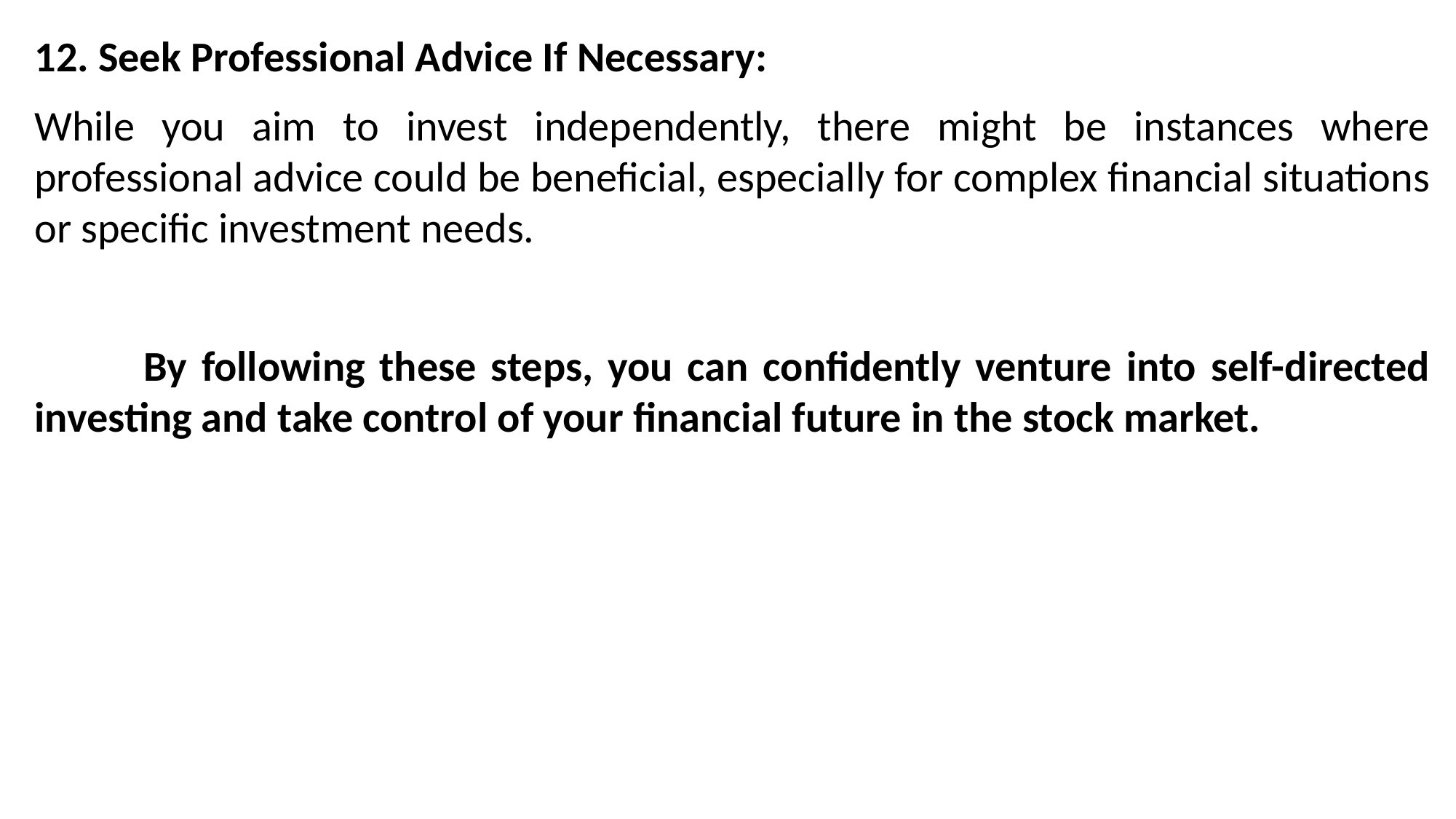

12. Seek Professional Advice If Necessary:
While you aim to invest independently, there might be instances where professional advice could be beneficial, especially for complex financial situations or specific investment needs.

	By following these steps, you can confidently venture into self-directed investing and take control of your financial future in the stock market.